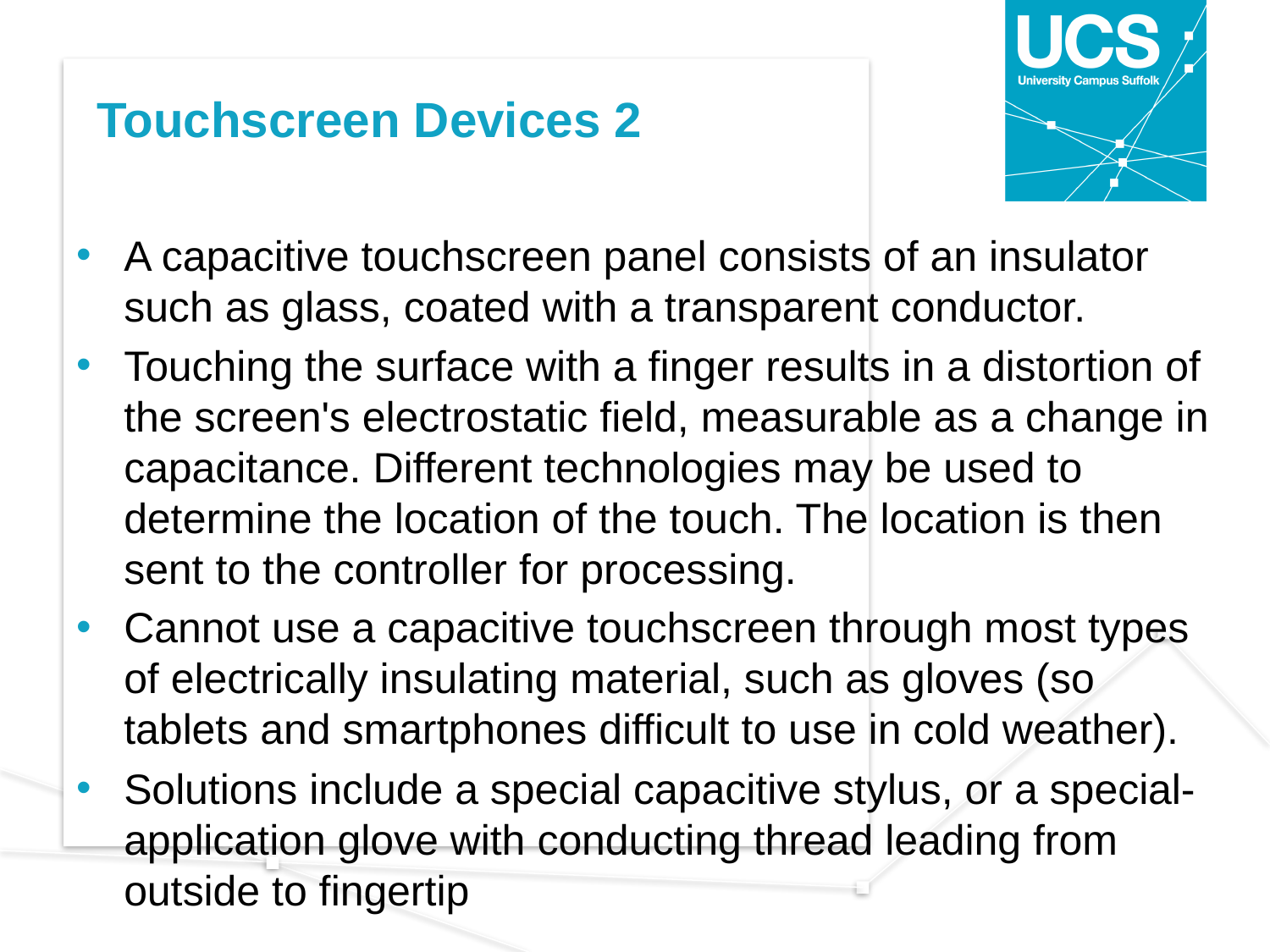

# Touchscreen Devices 2
A capacitive touchscreen panel consists of an insulator such as glass, coated with a transparent conductor.
Touching the surface with a finger results in a distortion of the screen's electrostatic field, measurable as a change in capacitance. Different technologies may be used to determine the location of the touch. The location is then sent to the controller for processing.
Cannot use a capacitive touchscreen through most types of electrically insulating material, such as gloves (so tablets and smartphones difficult to use in cold weather).
Solutions include a special capacitive stylus, or a special-application glove with conducting thread leading from outside to fingertip